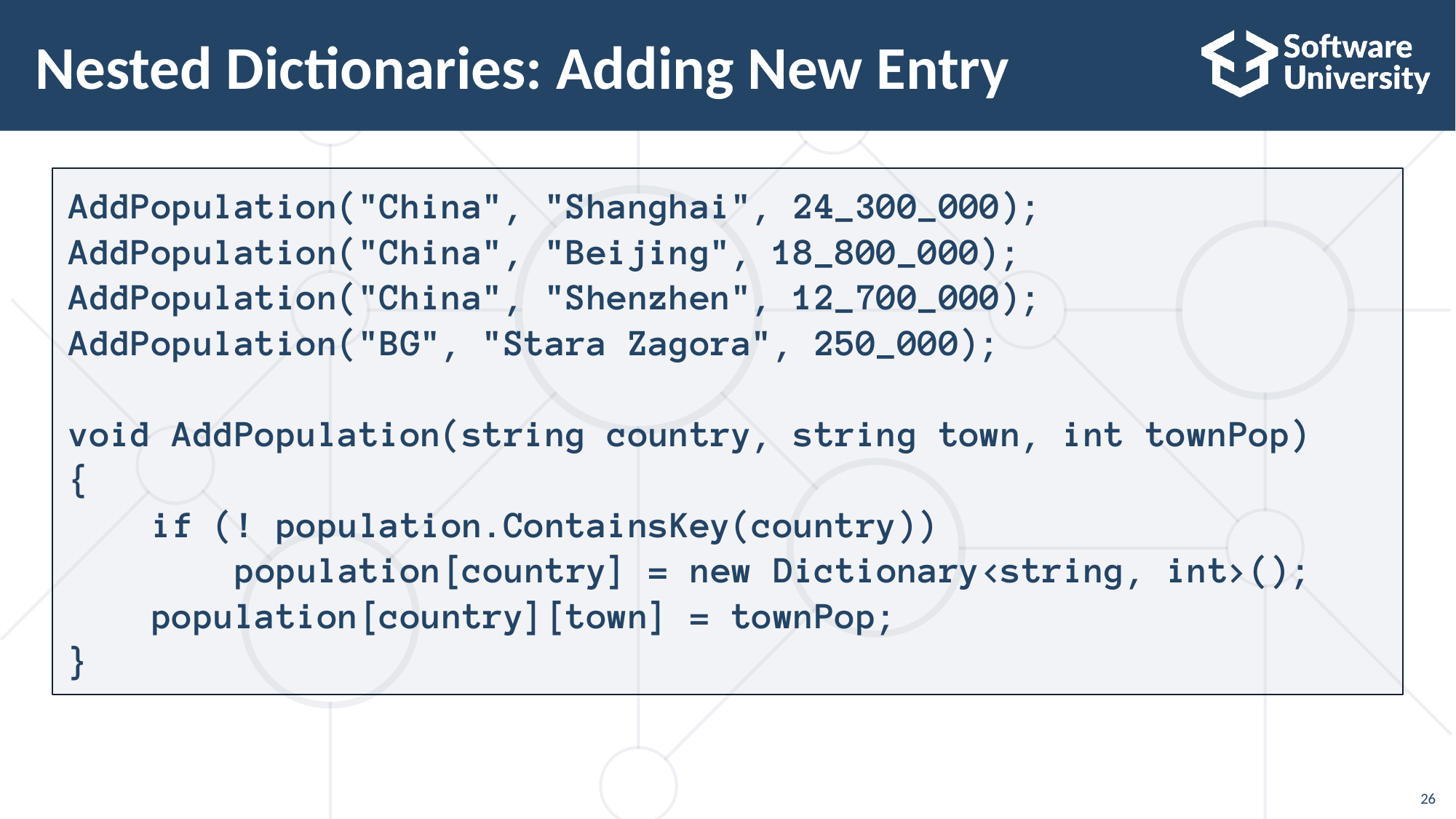

# Nested Dictionaries: Adding New Entry
AddPopulation("China", "Shanghai", 24_300_000);
AddPopulation("China", "Beijing", 18_800_000);
AddPopulation("China", "Shenzhen", 12_700_000);
AddPopulation("BG", "Stara Zagora", 250_000);

void AddPopulation(string country, string town, int townPop)
{
    if (! population.ContainsKey(country))
        population[country] = new Dictionary<string, int>();
    population[country][town] = townPop;
}
26